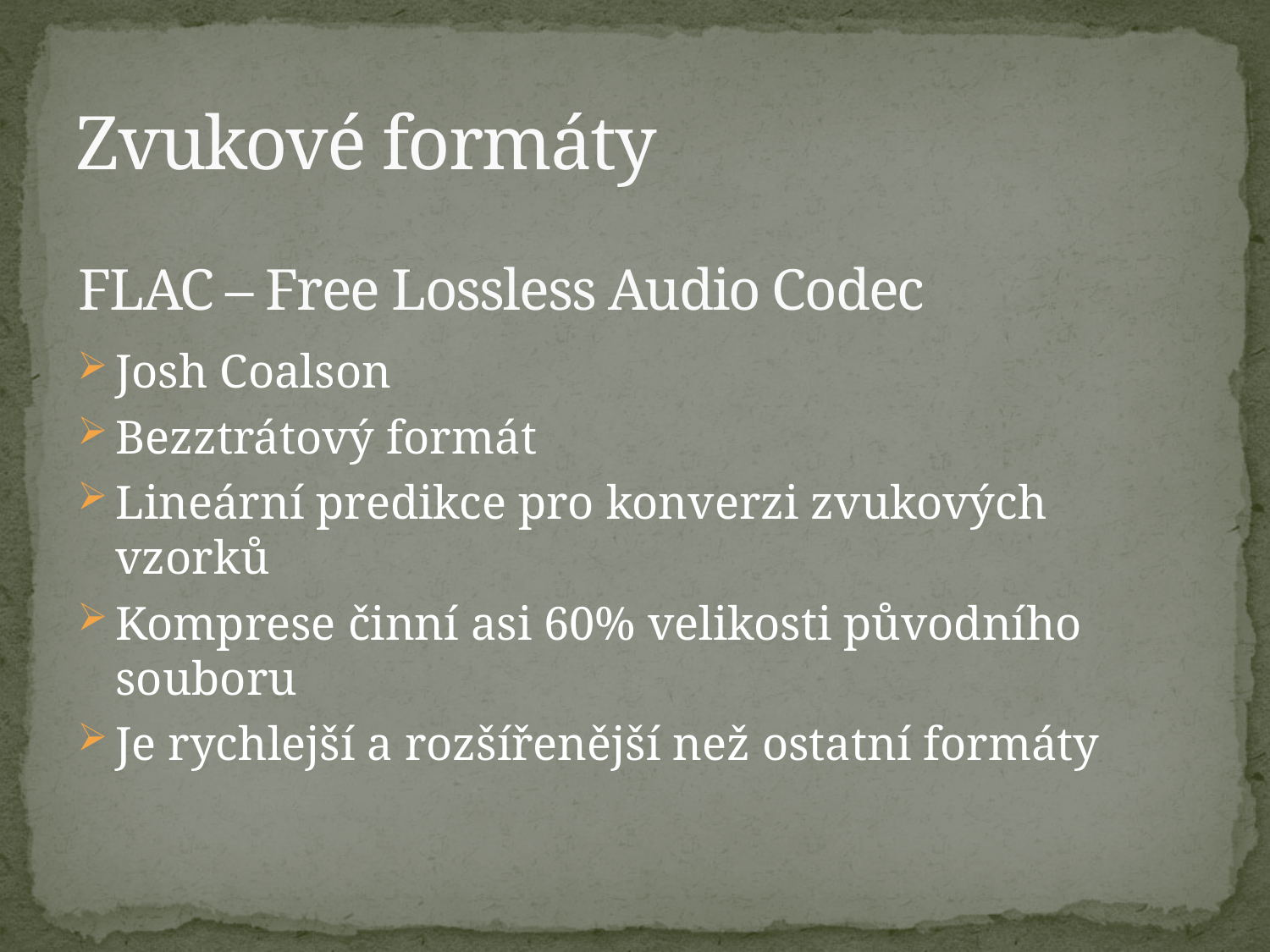

# Zvukové formáty
FLAC – Free Lossless Audio Codec
Josh Coalson
Bezztrátový formát
Lineární predikce pro konverzi zvukových vzorků
Komprese činní asi 60% velikosti původního souboru
Je rychlejší a rozšířenější než ostatní formáty